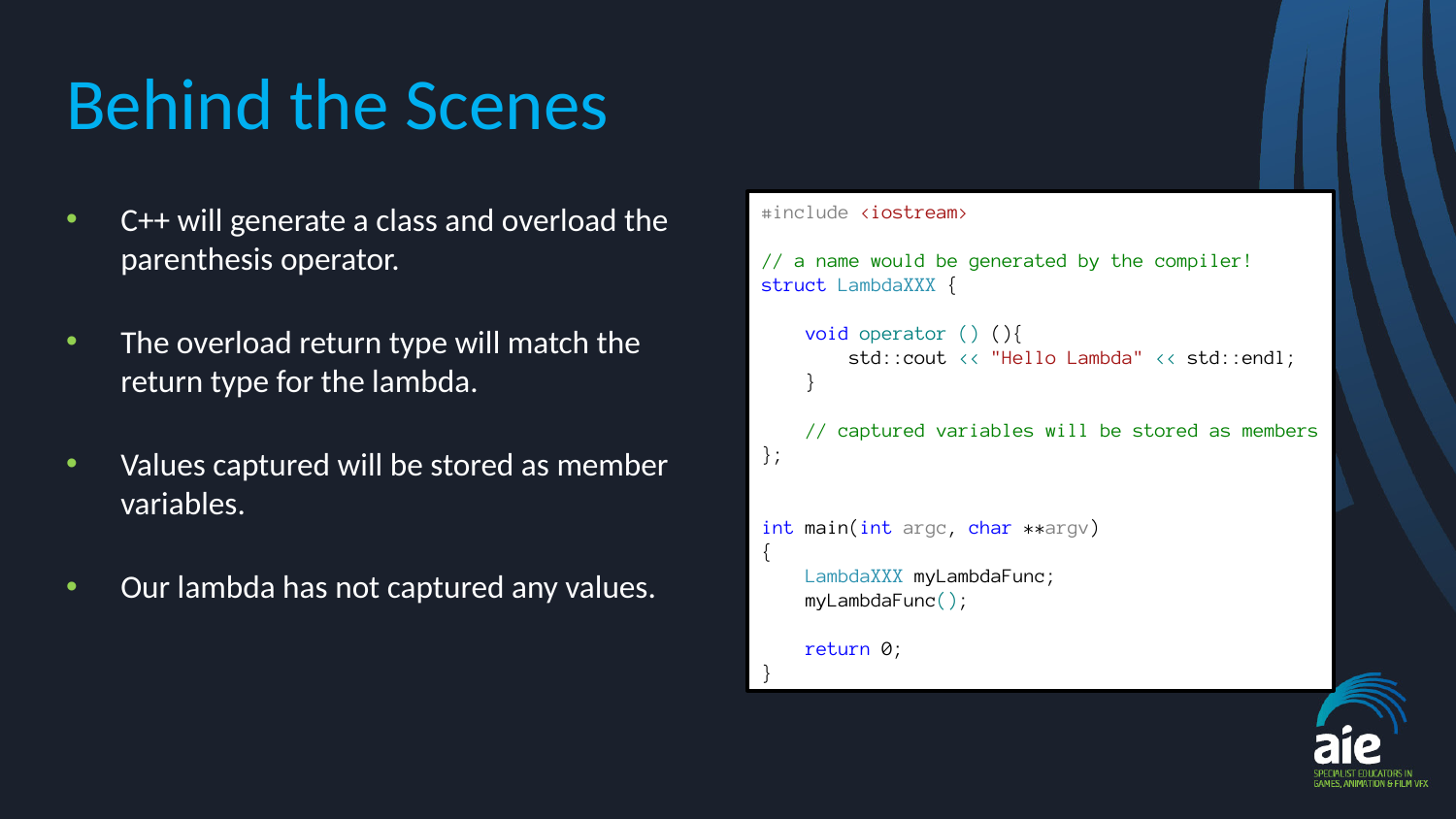

# Behind the Scenes
C++ will generate a class and overload the parenthesis operator.
The overload return type will match the return type for the lambda.
Values captured will be stored as member variables.
Our lambda has not captured any values.

#include <iostream>

// a name would be generated by the compiler!
struct LambdaXXX {

    void operator () (){
        std::cout << "Hello Lambda" << std::endl;
    }

    // captured variables will be stored as members
};

int main(int argc, char **argv)
{
    LambdaXXX myLambdaFunc;
    myLambdaFunc();

    return 0;
}